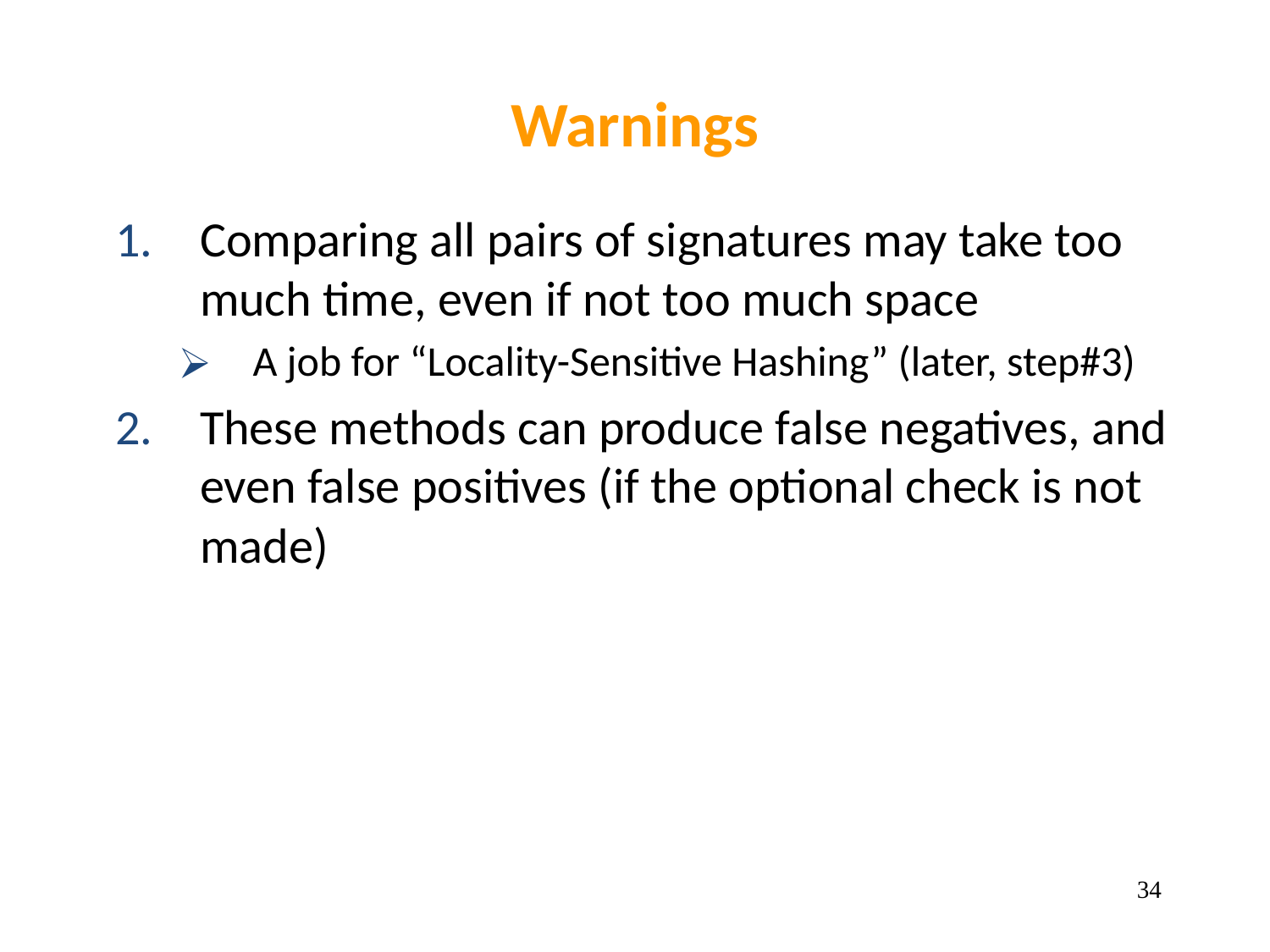

# Warnings
Comparing all pairs of signatures may take too much time, even if not too much space
A job for “Locality-Sensitive Hashing” (later, step#3)
These methods can produce false negatives, and even false positives (if the optional check is not made)
34